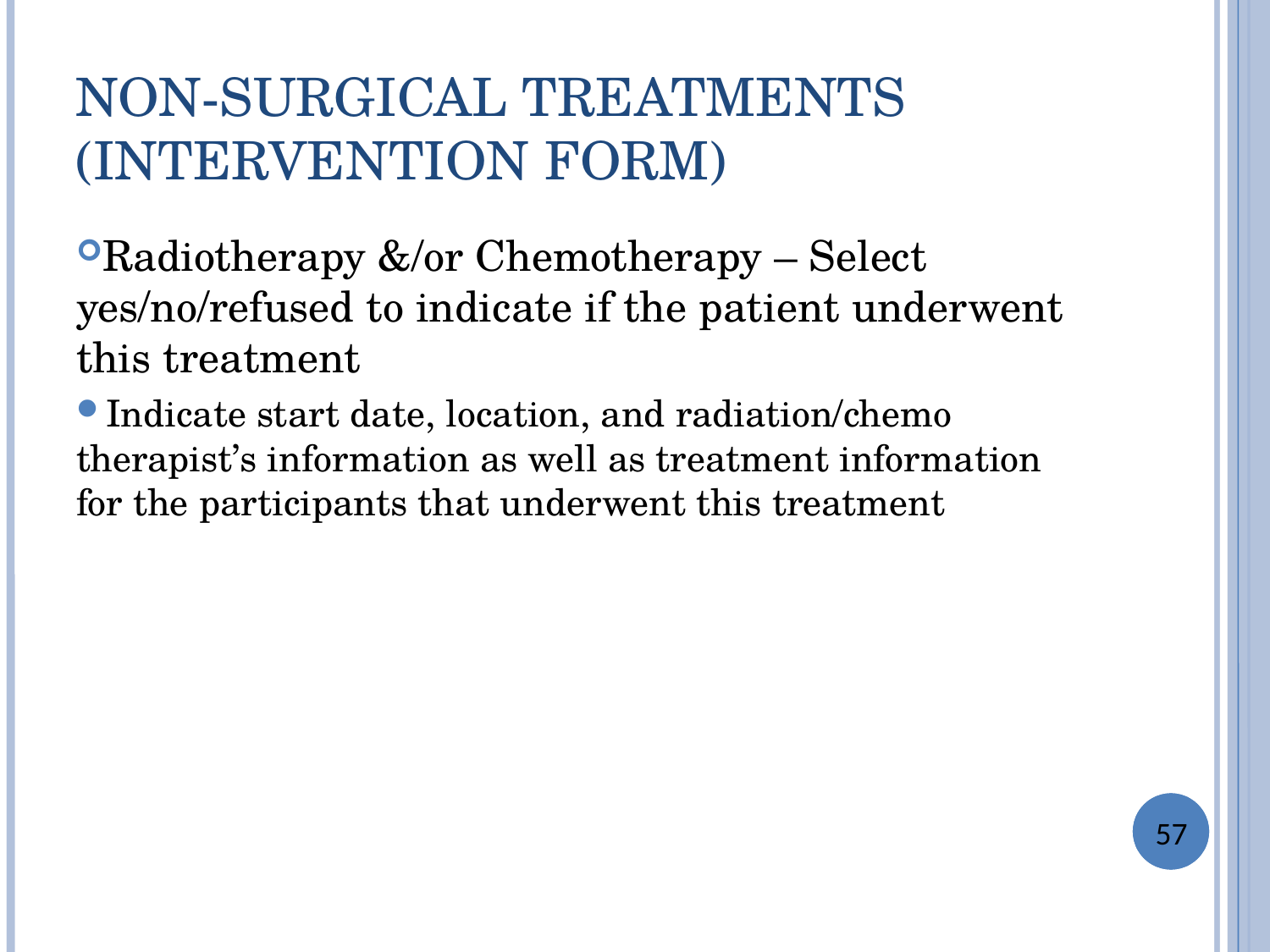

NON-SURGICAL TREATMENTS (INTERVENTION FORM)
Radiotherapy &/or Chemotherapy – Select yes/no/refused to indicate if the patient underwent this treatment
Indicate start date, location, and radiation/chemo therapist’s information as well as treatment information for the participants that underwent this treatment

57